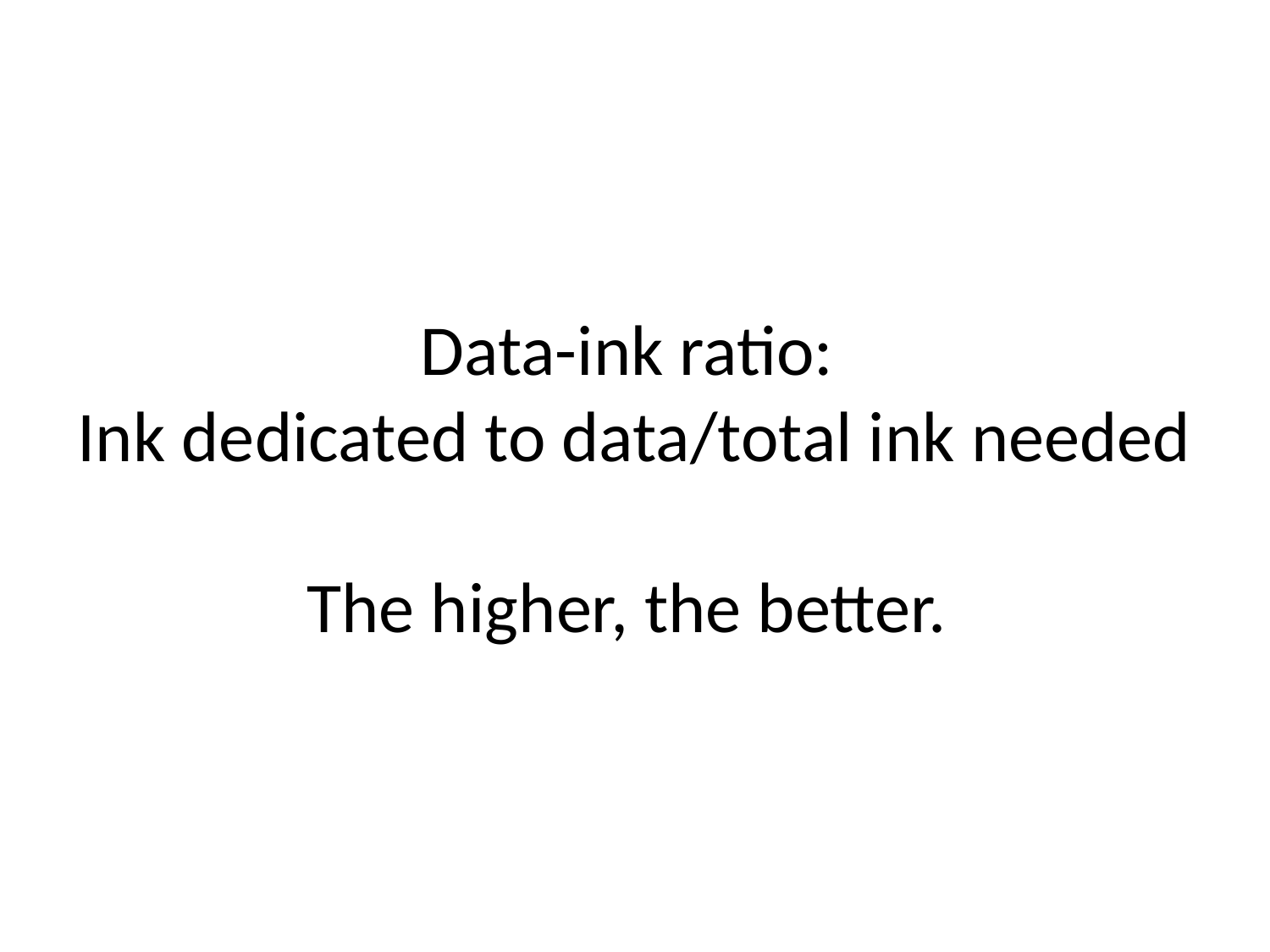

# Data-ink ratio: Ink dedicated to data/total ink needed The higher, the better.